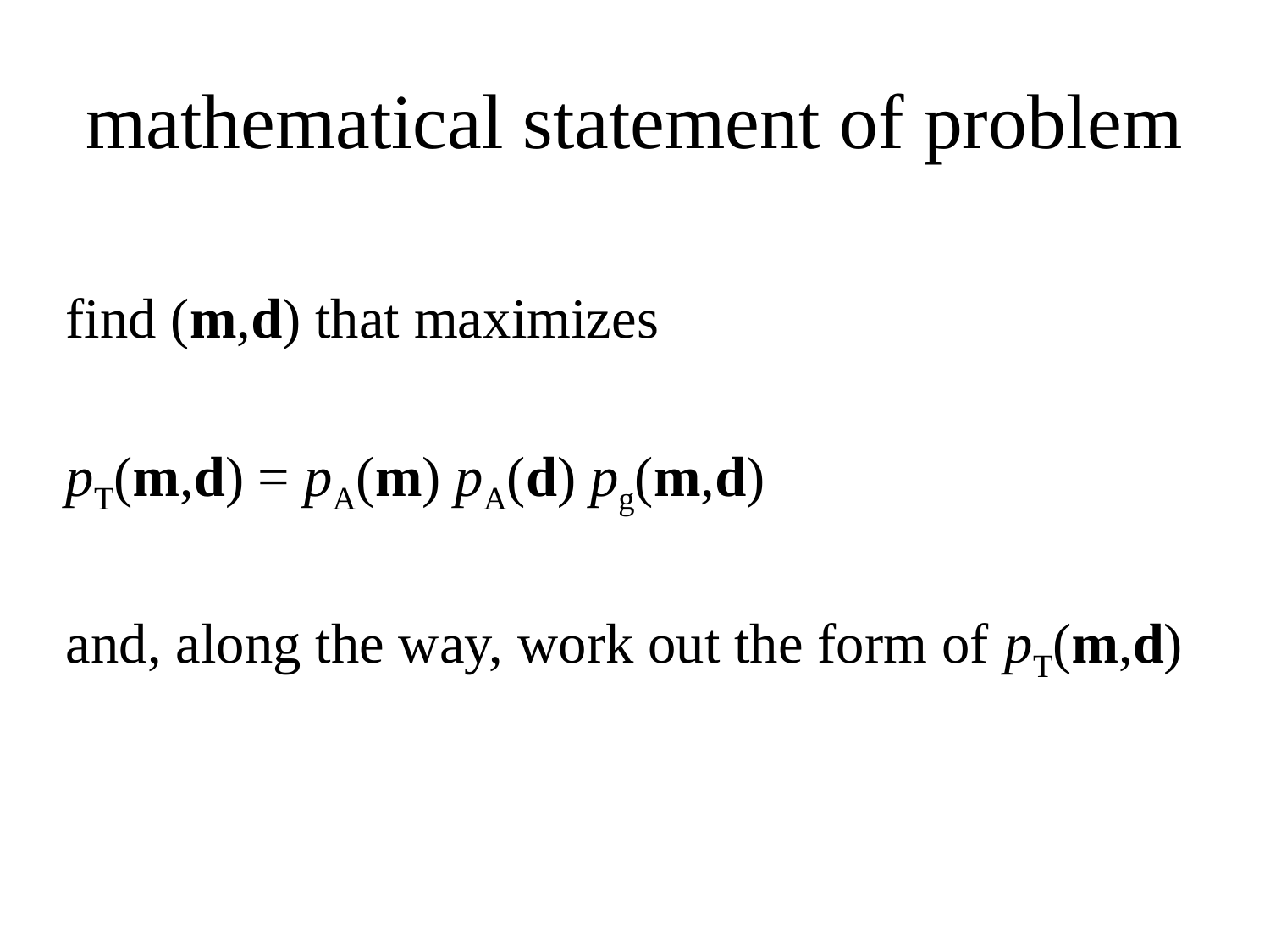

# mathematical statement of problem
find (m,d) that maximizes

pT(m,d) = pA(m) pA(d) pg(m,d)

and, along the way, work out the form of pT(m,d)